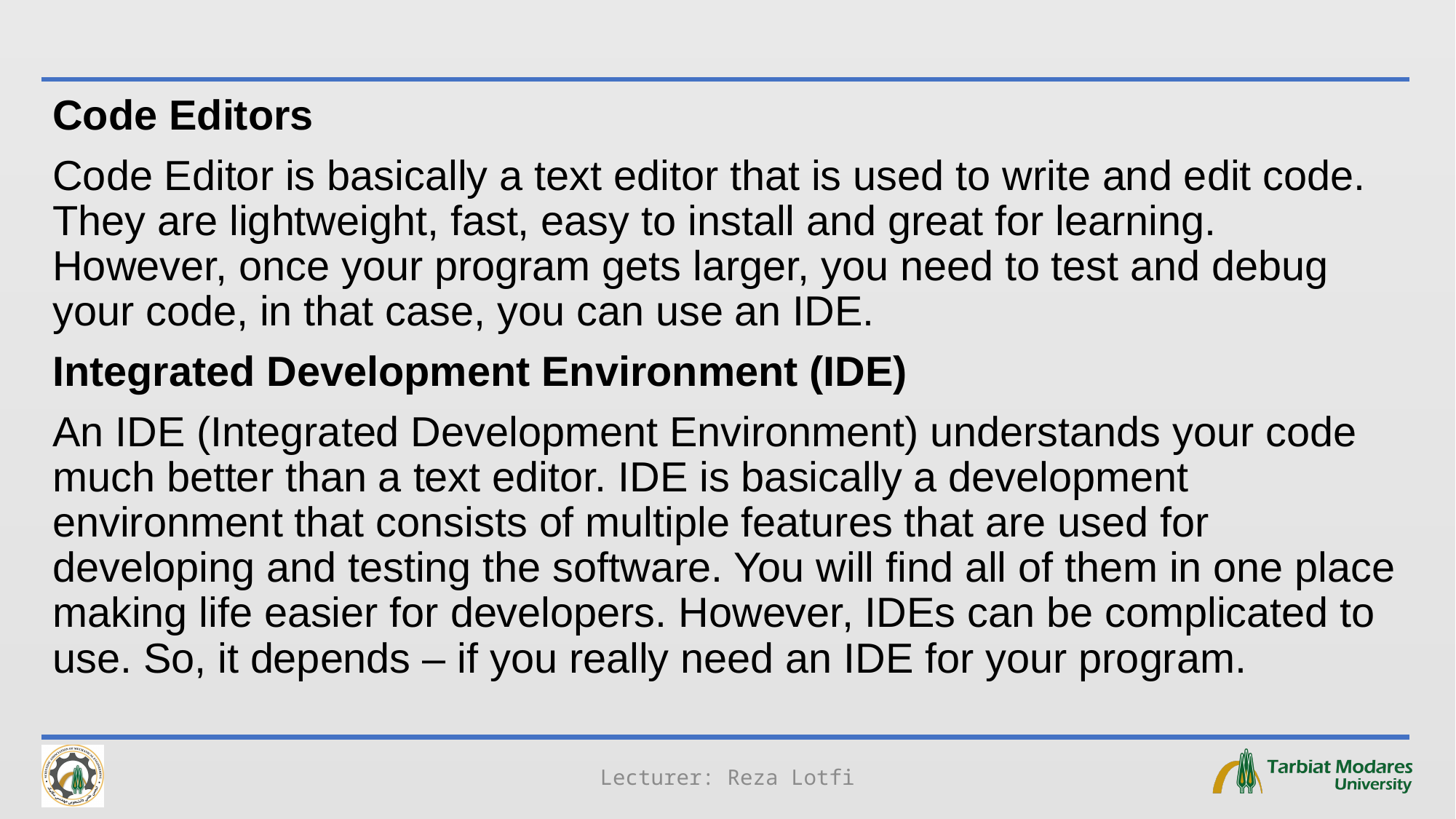

#
Code Editors
Code Editor is basically a text editor that is used to write and edit code. They are lightweight, fast, easy to install and great for learning. However, once your program gets larger, you need to test and debug your code, in that case, you can use an IDE.
Integrated Development Environment (IDE)
An IDE (Integrated Development Environment) understands your code much better than a text editor. IDE is basically a development environment that consists of multiple features that are used for developing and testing the software. You will find all of them in one place making life easier for developers. However, IDEs can be complicated to use. So, it depends – if you really need an IDE for your program.

Lecturer: Reza Lotfi